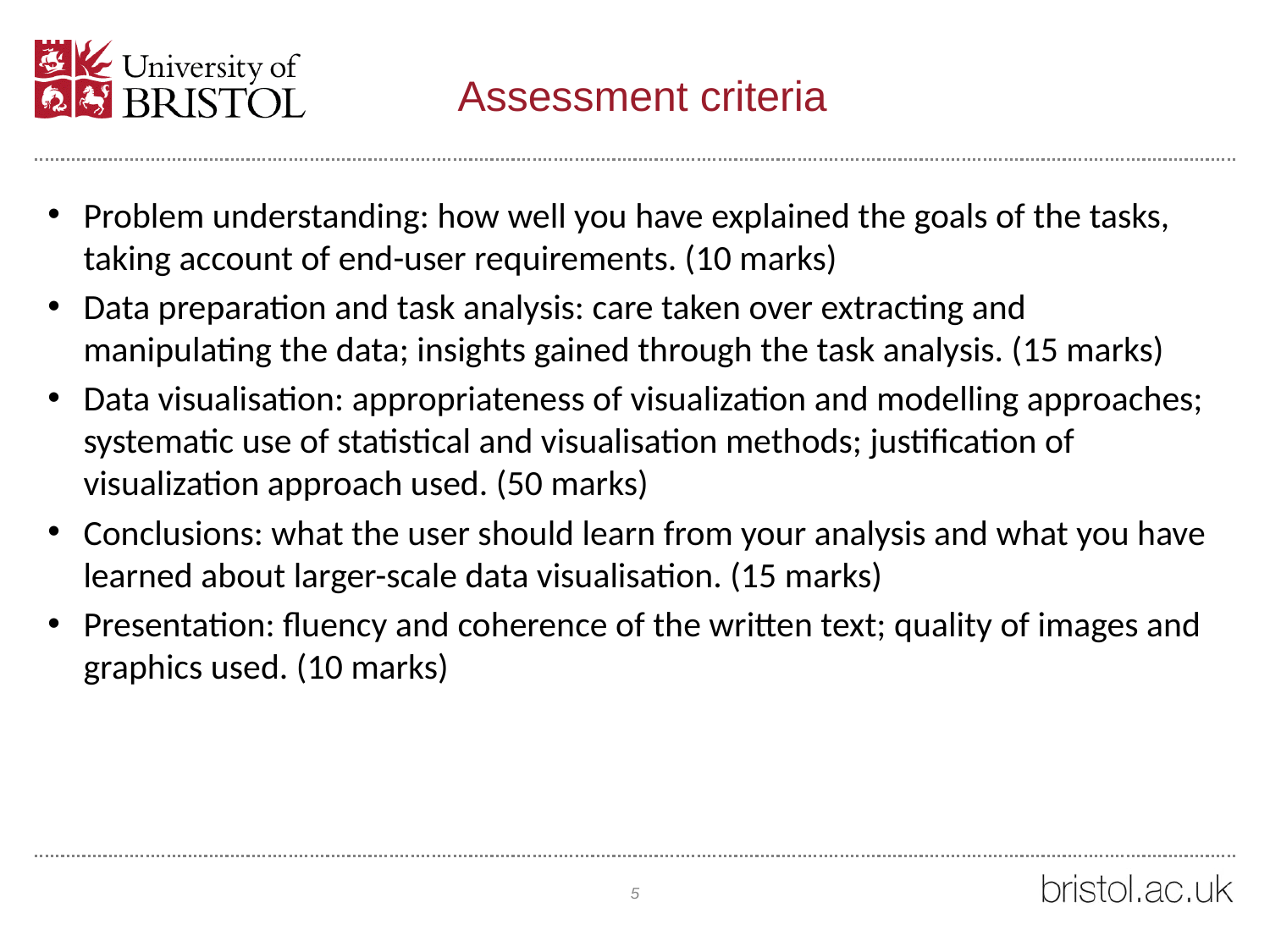

# Assessment criteria
Problem understanding: how well you have explained the goals of the tasks, taking account of end-user requirements. (10 marks)
Data preparation and task analysis: care taken over extracting and manipulating the data; insights gained through the task analysis. (15 marks)
Data visualisation: appropriateness of visualization and modelling approaches; systematic use of statistical and visualisation methods; justification of visualization approach used. (50 marks)
Conclusions: what the user should learn from your analysis and what you have learned about larger-scale data visualisation. (15 marks)
Presentation: fluency and coherence of the written text; quality of images and graphics used. (10 marks)

5